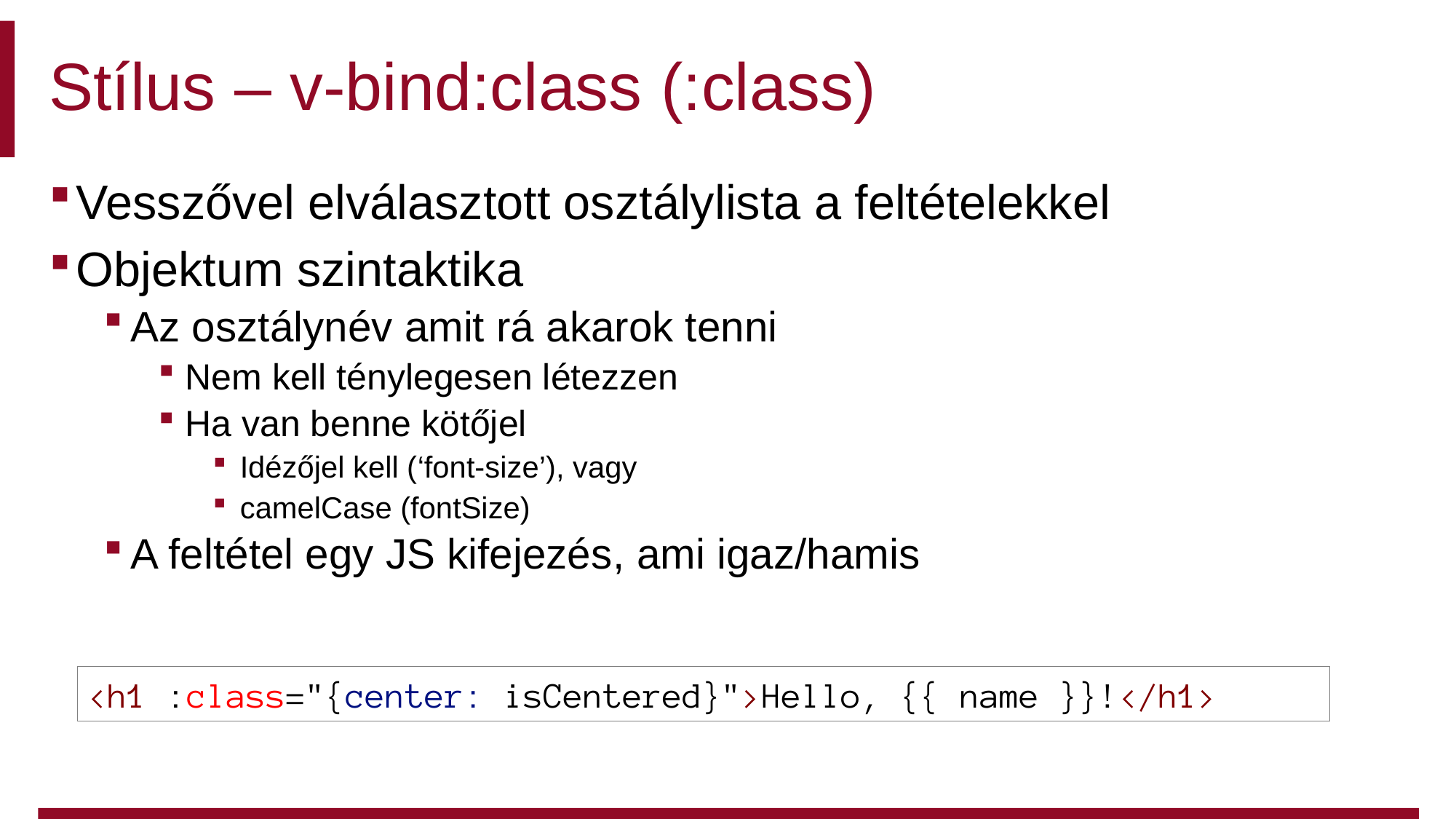

# Stílus – v-bind:class (:class)
Vesszővel elválasztott osztálylista a feltételekkel
Objektum szintaktika
Az osztálynév amit rá akarok tenni
Nem kell ténylegesen létezzen
Ha van benne kötőjel
Idézőjel kell (‘font-size’), vagy
camelCase (fontSize)
A feltétel egy JS kifejezés, ami igaz/hamis

<h1 :class="{center: isCentered}">Hello, {{ name }}!</h1>